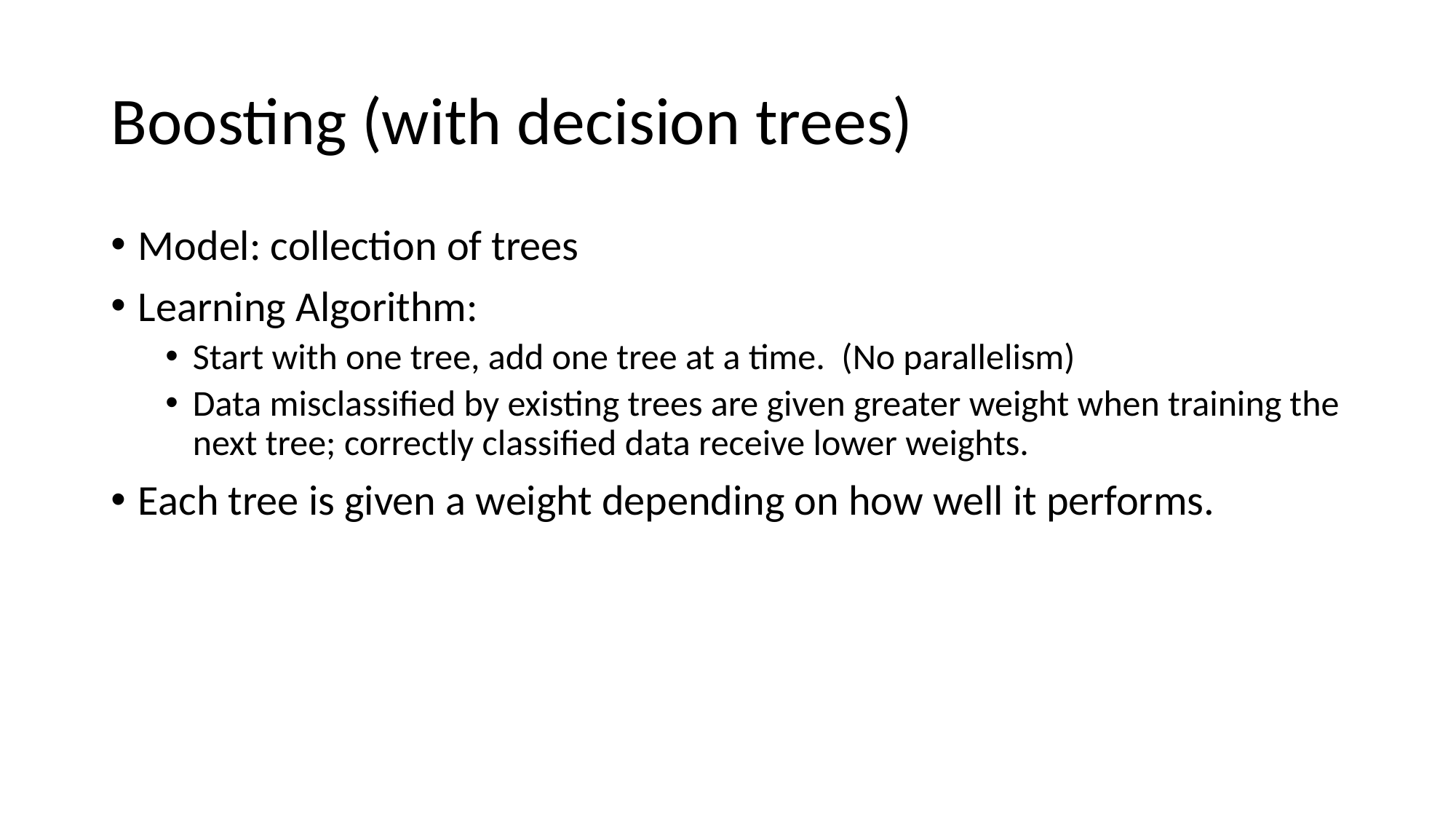

# Boosting (with decision trees)
Model: collection of trees
Learning Algorithm:
Start with one tree, add one tree at a time.  (No parallelism)
Data misclassified by existing trees are given greater weight when training the next tree; correctly classified data receive lower weights.
Each tree is given a weight depending on how well it performs.